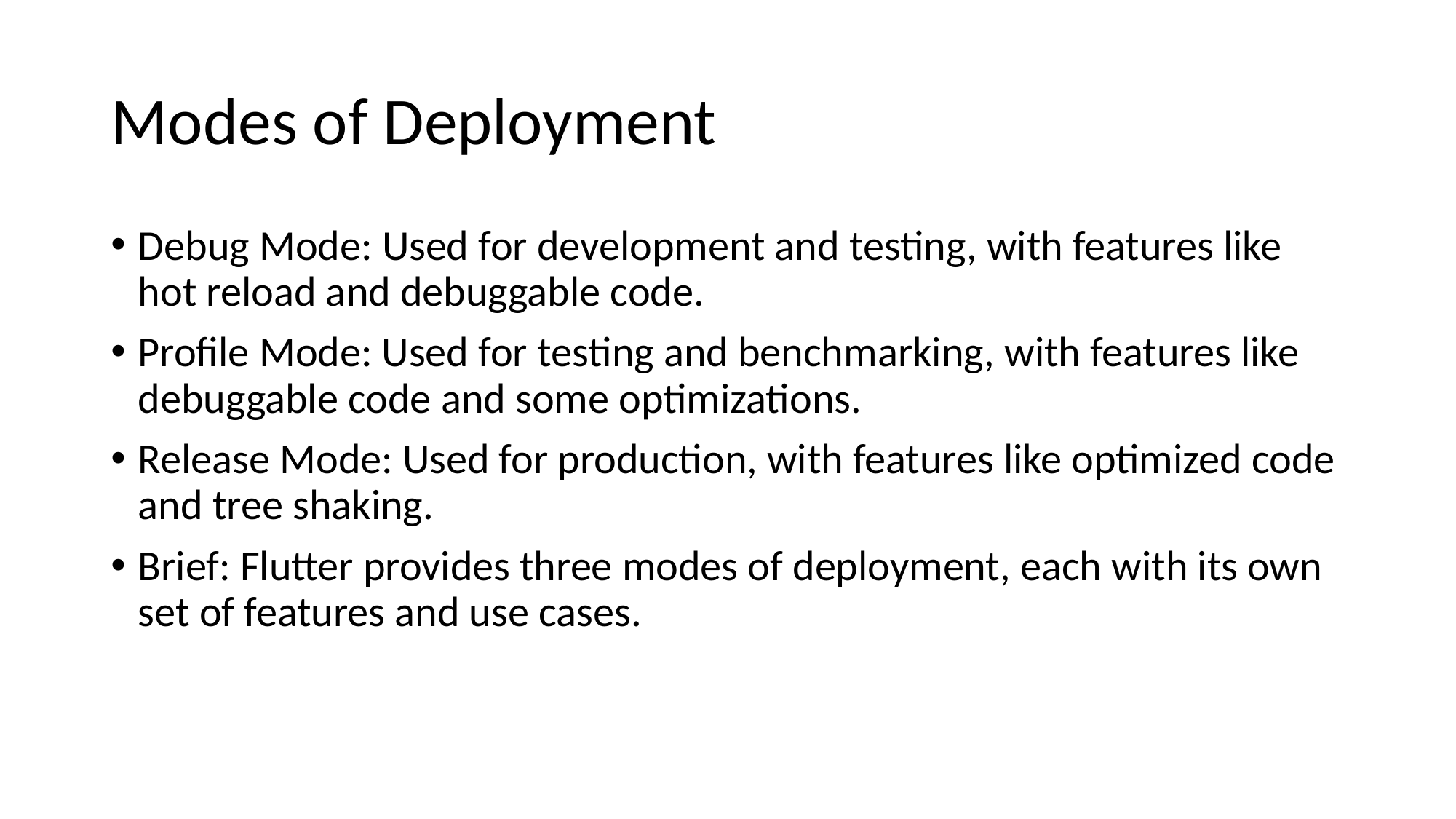

# Modes of Deployment
Debug Mode: Used for development and testing, with features like hot reload and debuggable code.
Profile Mode: Used for testing and benchmarking, with features like debuggable code and some optimizations.
Release Mode: Used for production, with features like optimized code and tree shaking.
Brief: Flutter provides three modes of deployment, each with its own set of features and use cases.